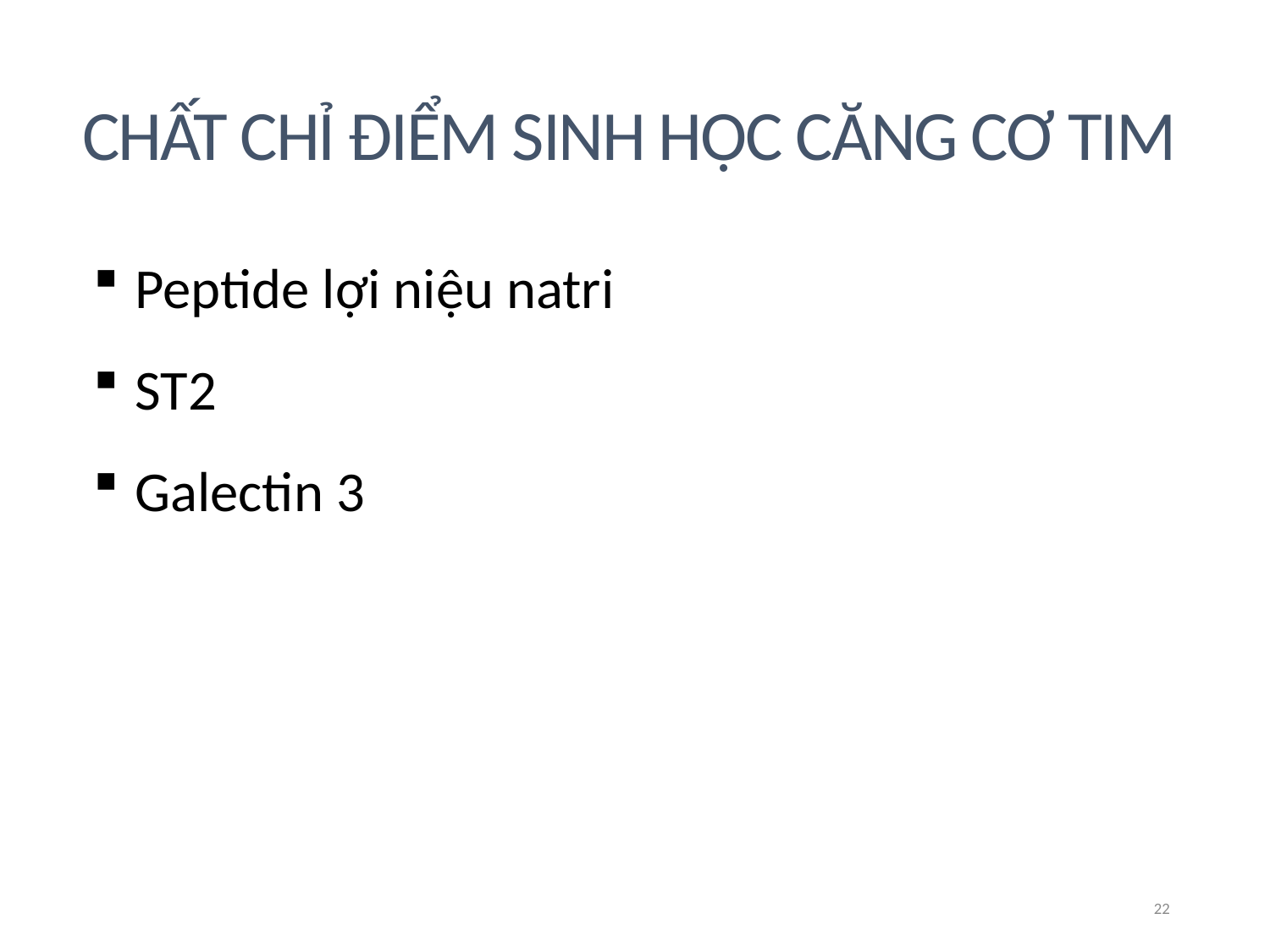

CHẤT CHỈ ĐIỂM SINH HỌC CĂNG CƠ TIM
Peptide lợi niệu natri
ST2
Galectin 3
22